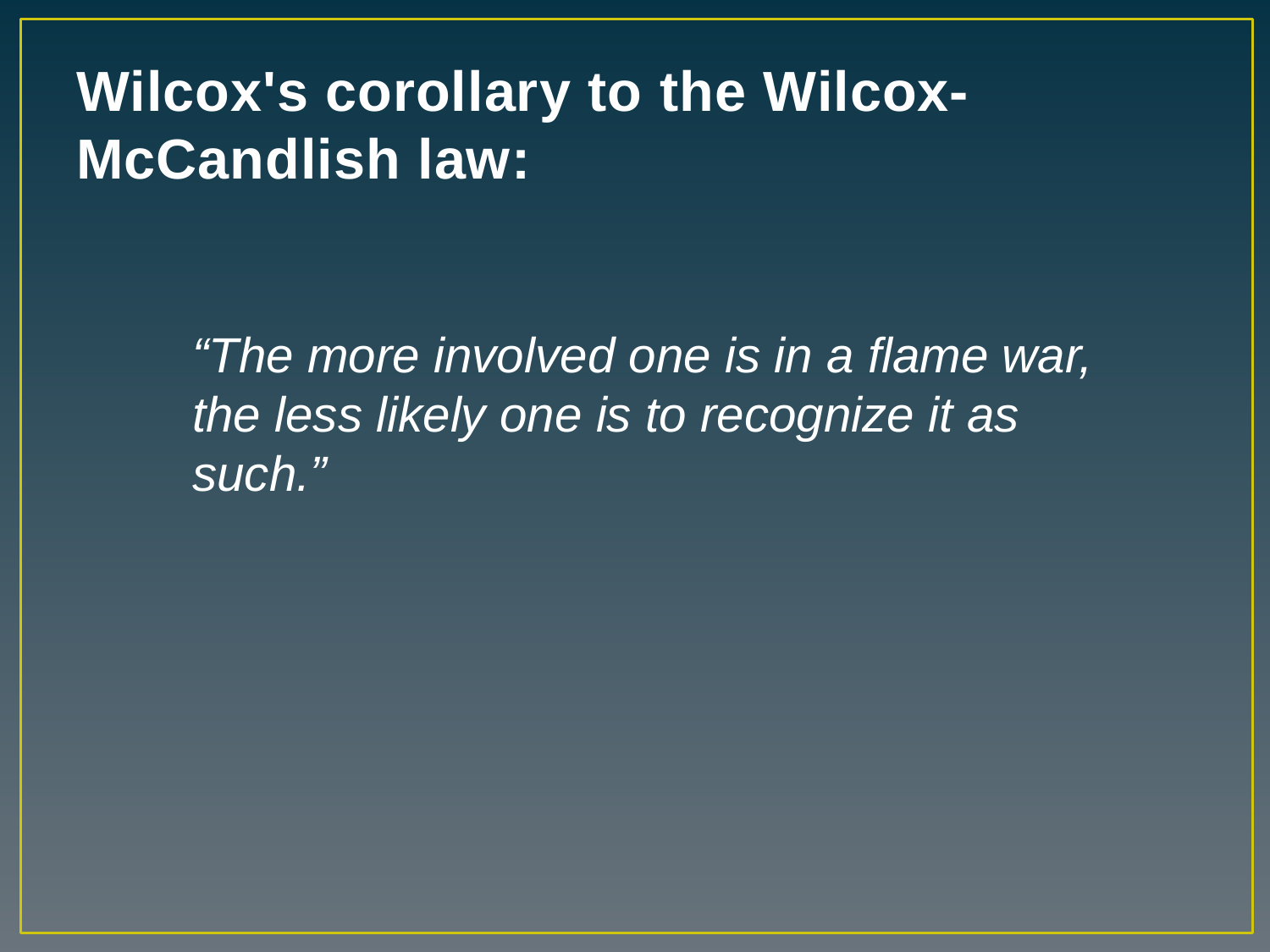

# Wilcox's corollary to the Wilcox-McCandlish law:
“The more involved one is in a flame war, the less likely one is to recognize it as such.”